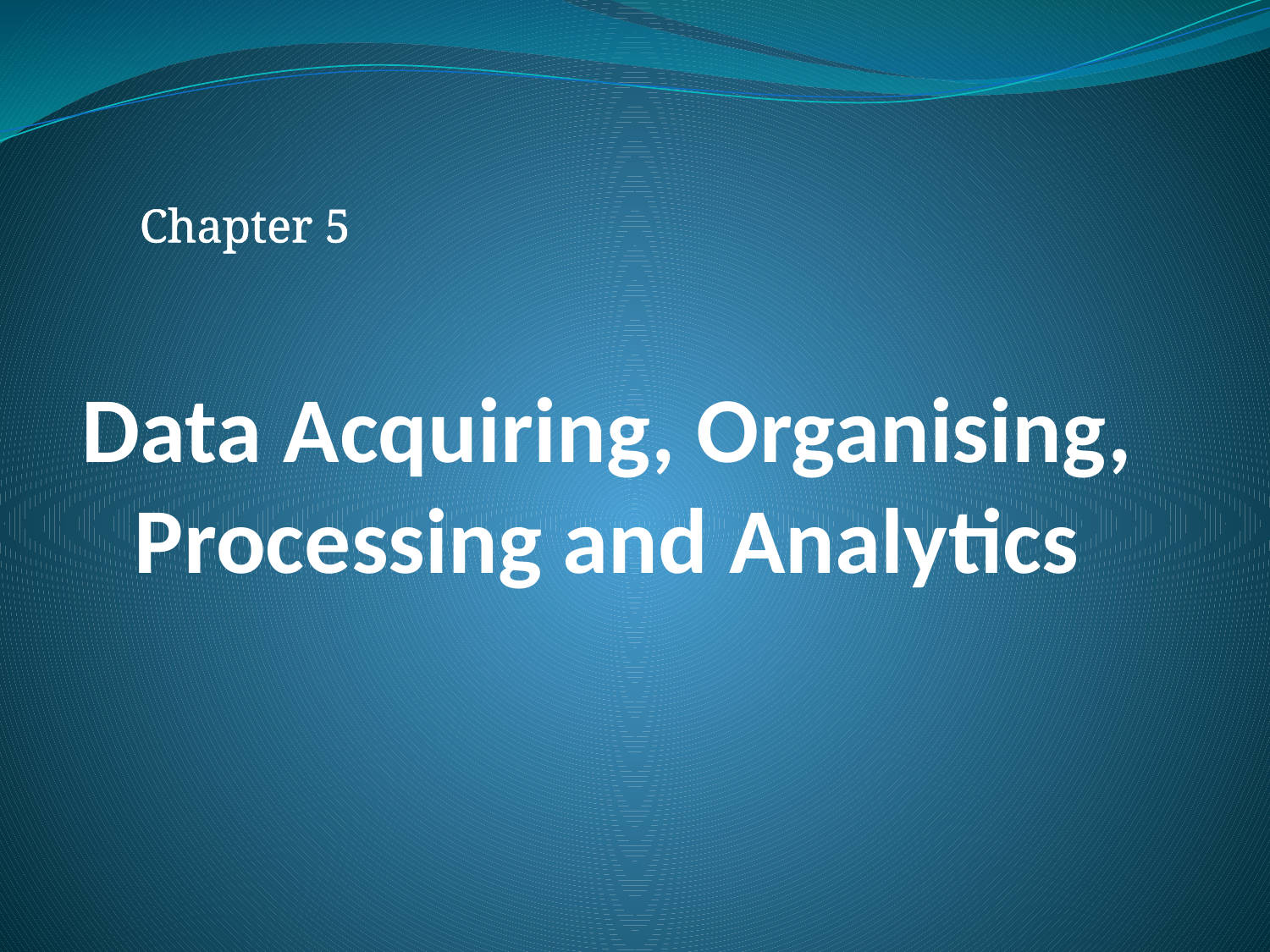

Chapter 5
# Data Acquiring, Organising, Processing and Analytics